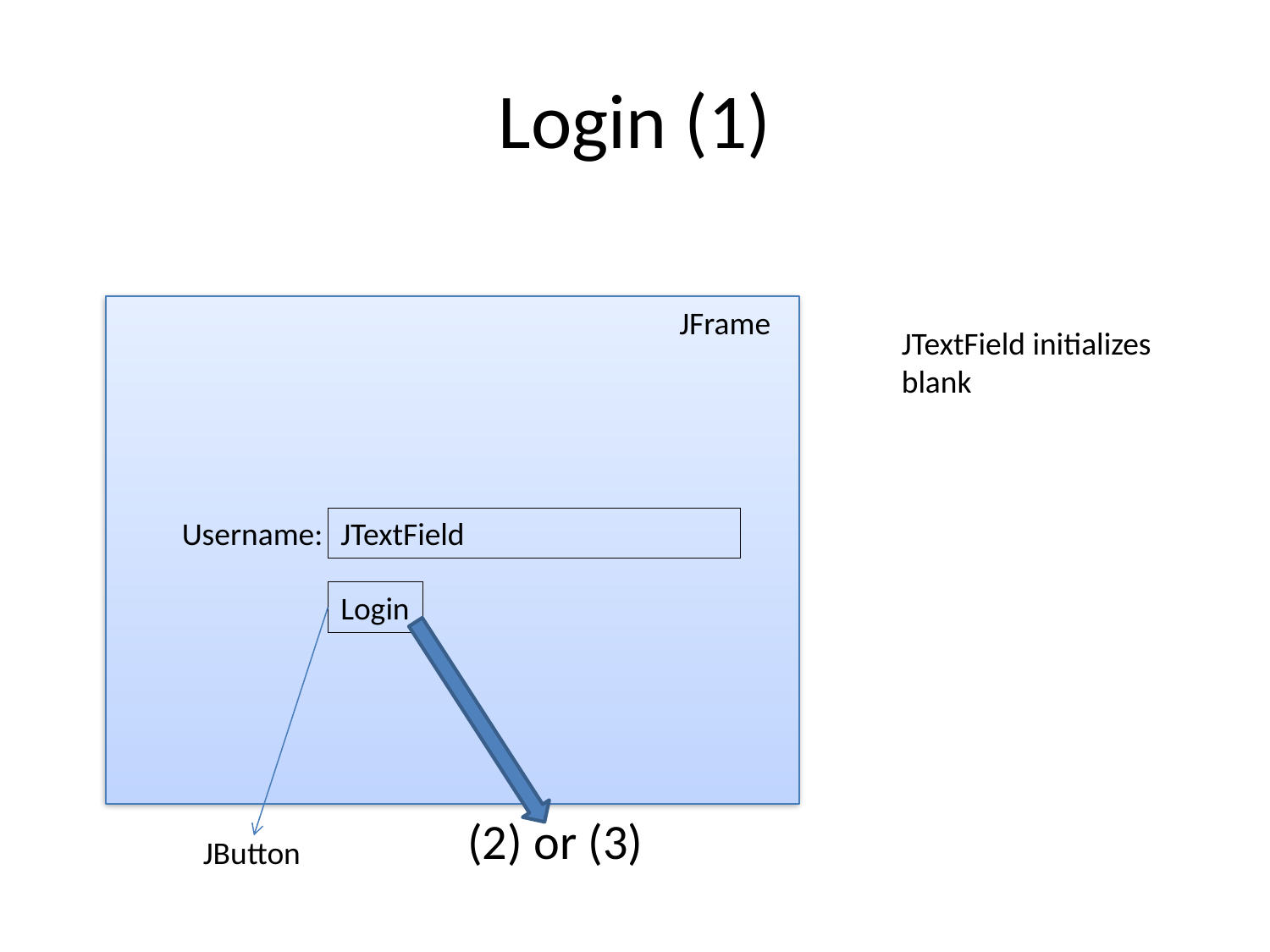

Login (1)

JFrame
JTextField initializes blank
Username:
JTextField
Login

(2) or (3)
JButton